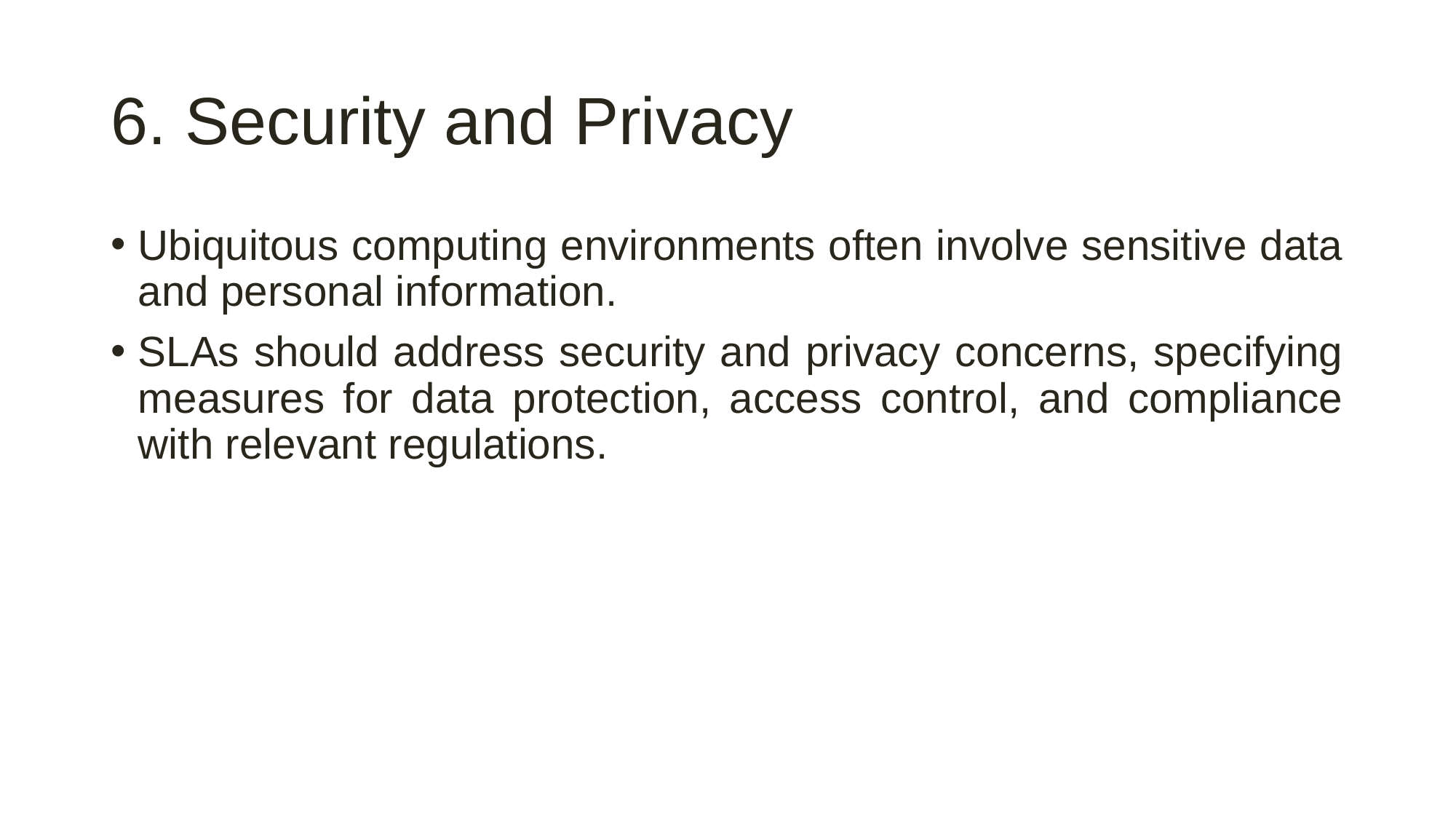

# 6. Security and Privacy
Ubiquitous computing environments often involve sensitive data and personal information.
SLAs should address security and privacy concerns, specifying measures for data protection, access control, and compliance with relevant regulations.